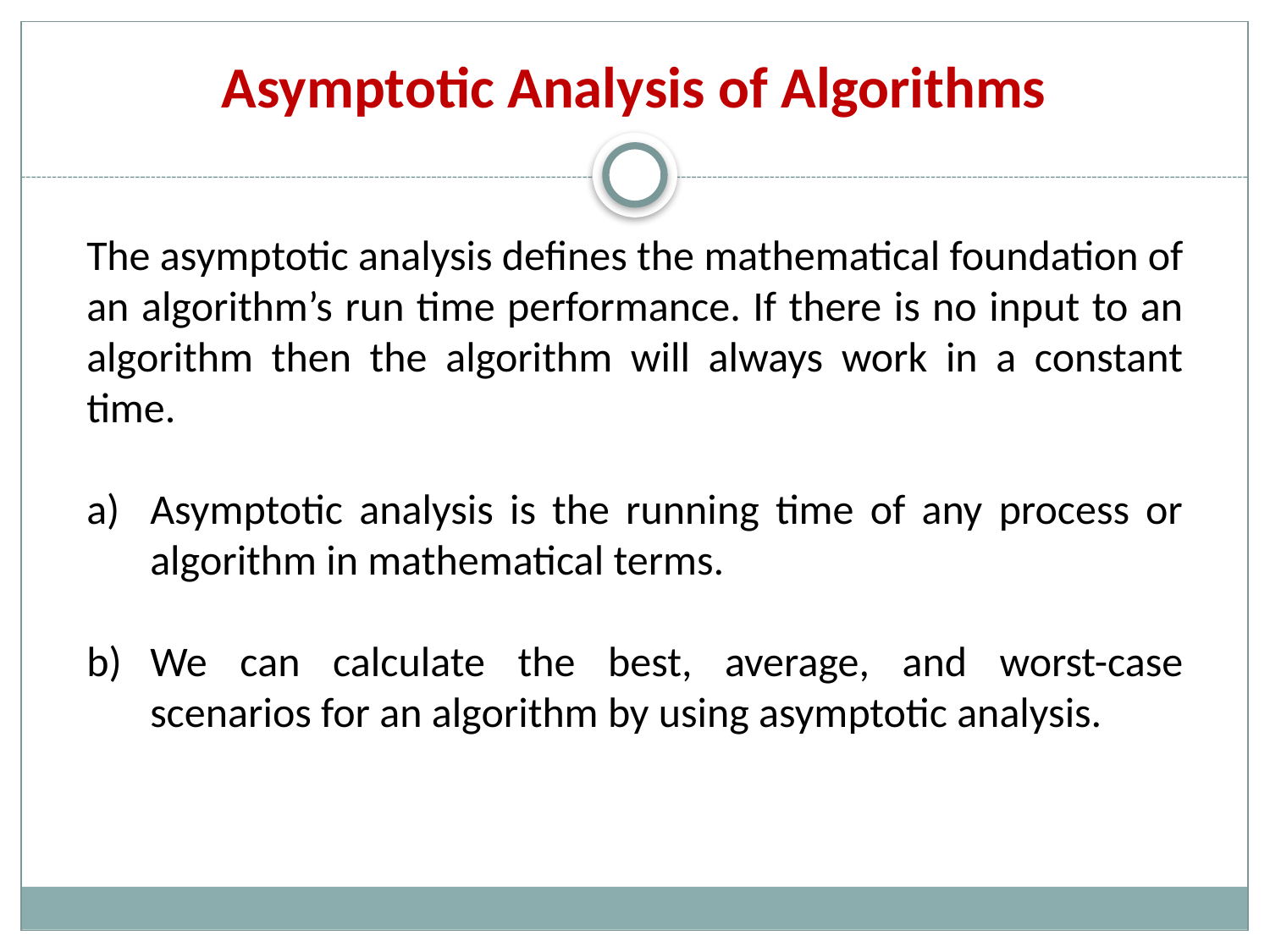

# Asymptotic Analysis of Algorithms
The asymptotic analysis defines the mathematical foundation of an algorithm’s run time performance. If there is no input to an algorithm then the algorithm will always work in a constant time.

Asymptotic analysis is the running time of any process or algorithm in mathematical terms.

We can calculate the best, average, and worst-case scenarios for an algorithm by using asymptotic analysis.